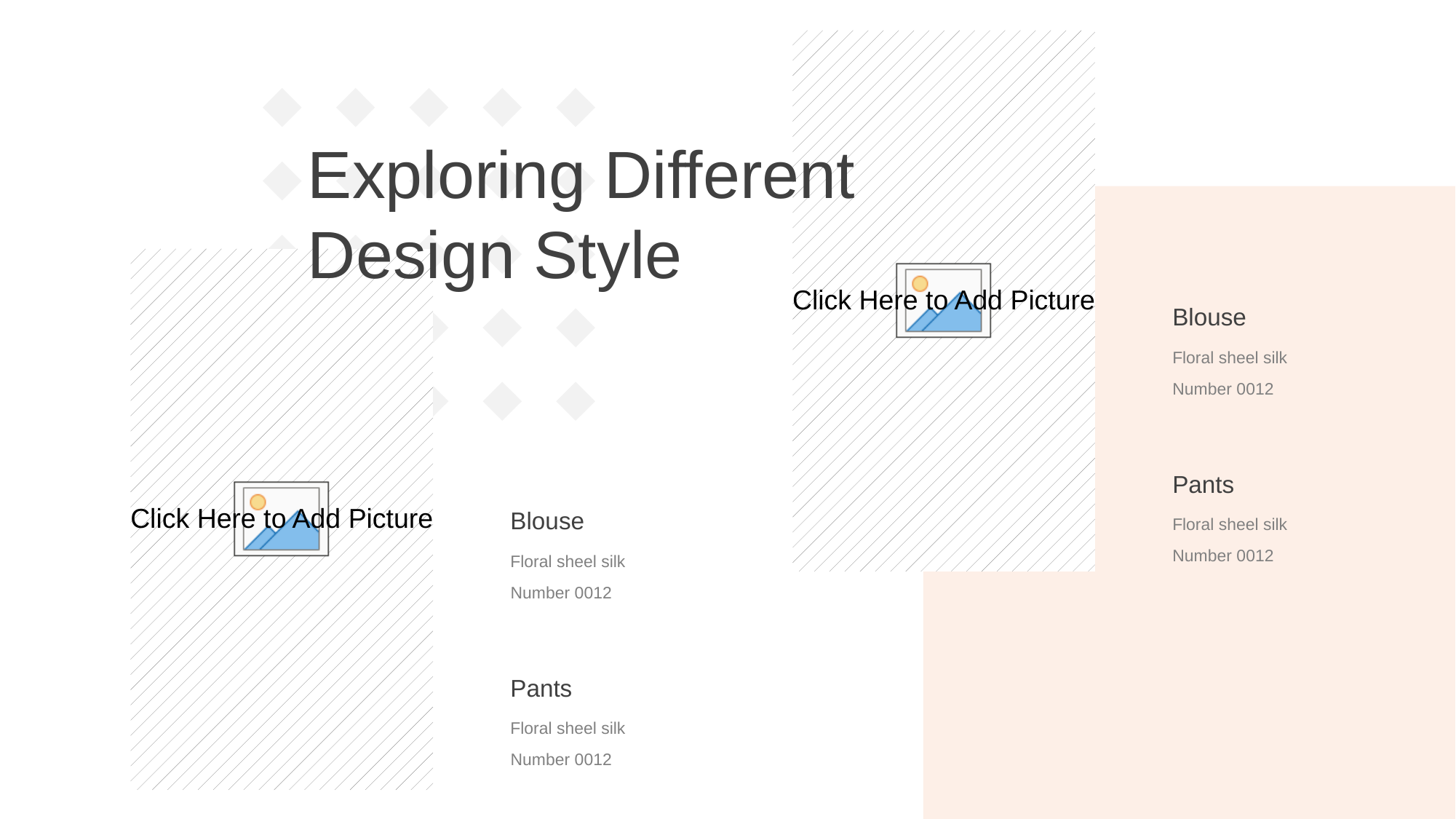

Exploring Different Design Style

Blouse
Floral sheel silk
Number 0012
Pants
Blouse
Floral sheel silk
Number 0012
Floral sheel silk
Number 0012
Pants
Floral sheel silk
Number 0012